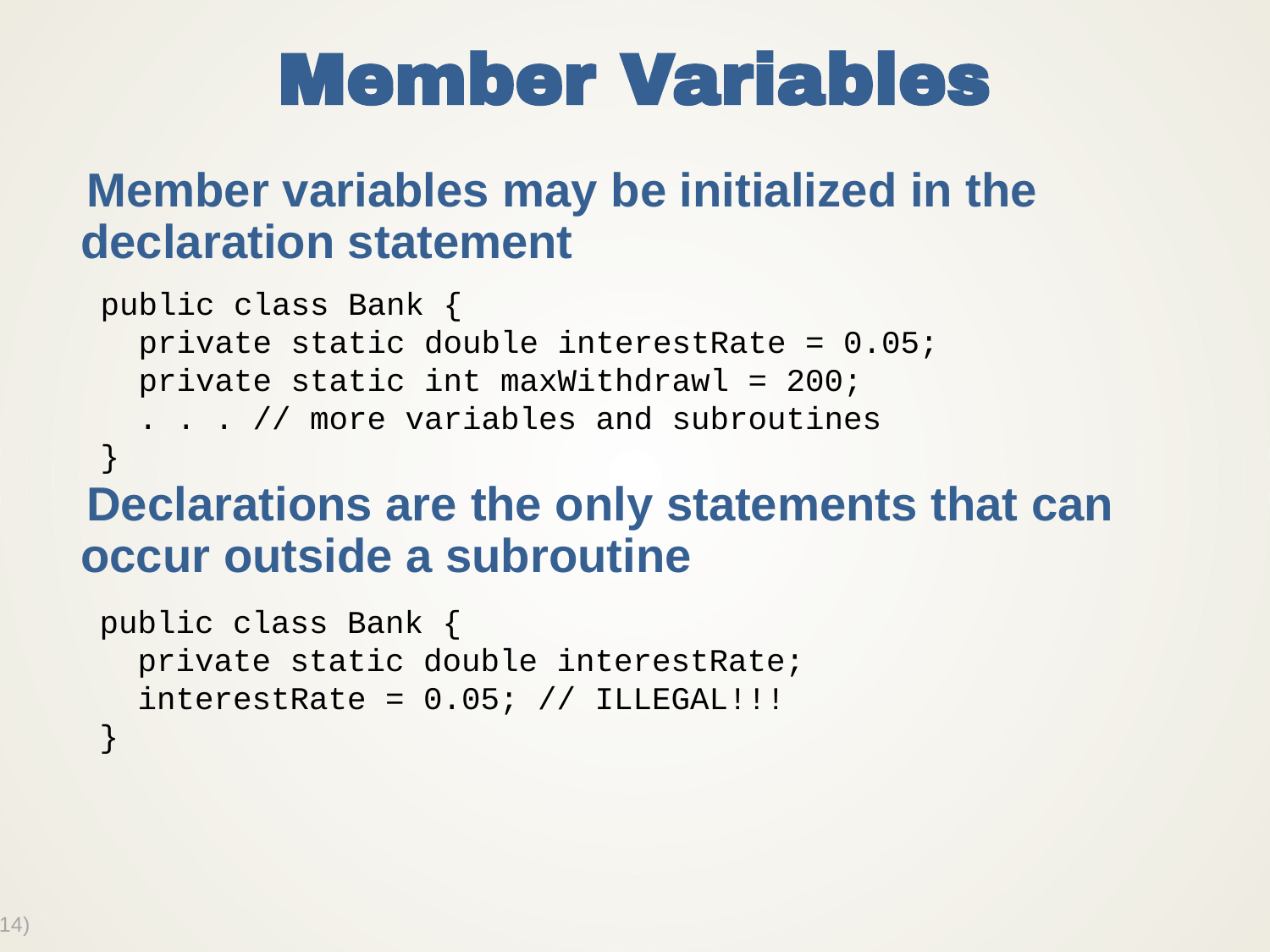

# Member Variables
Member variables may be initialized in the declaration statement

Declarations are the only statements that can occur outside a subroutine
public class Bank {
  private static double interestRate = 0.05;
  private static int maxWithdrawl = 200;
  . . . // more variables and subroutines
}
public class Bank {
  private static double interestRate;
  interestRate = 0.05; // ILLEGAL!!!
}